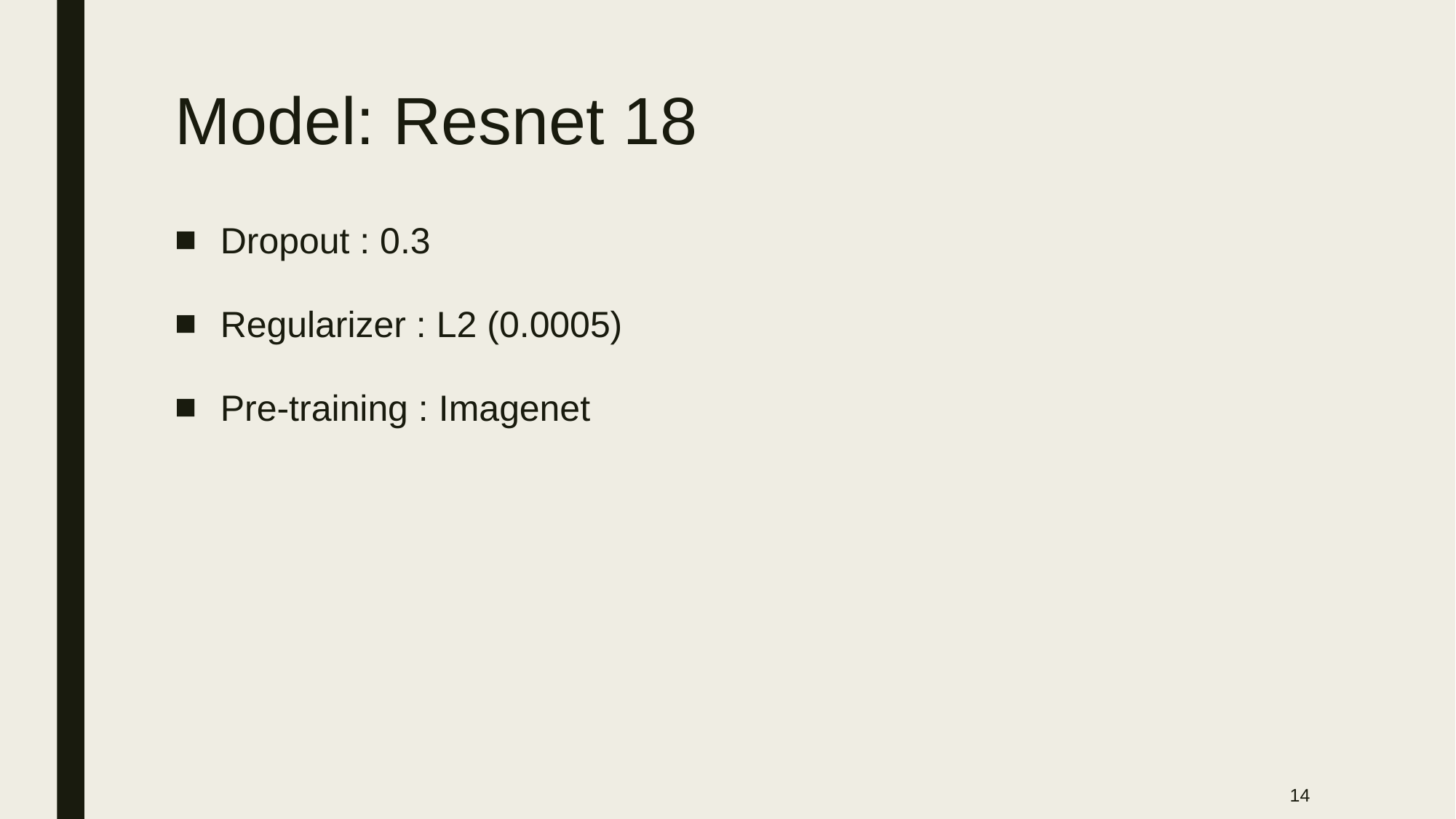

# Model: Resnet 18
Dropout : 0.3
Regularizer : L2 (0.0005)
Pre-training : Imagenet

14